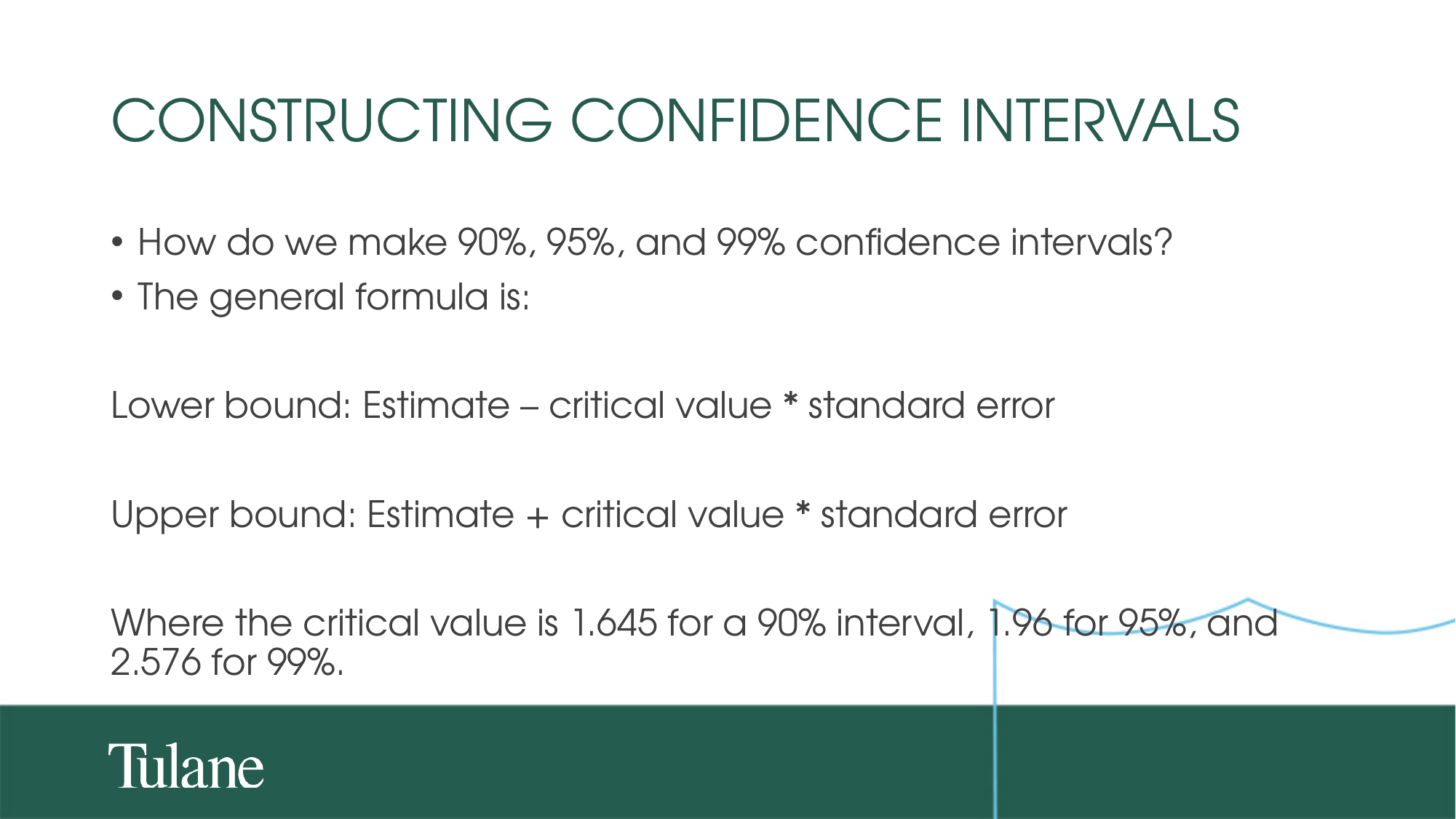

# Constructing confidence intervals
How do we make 90%, 95%, and 99% confidence intervals?
The general formula is:

Lower bound: Estimate – critical value * standard error

Upper bound: Estimate + critical value * standard error

Where the critical value is 1.645 for a 90% interval, 1.96 for 95%, and 2.576 for 99%.